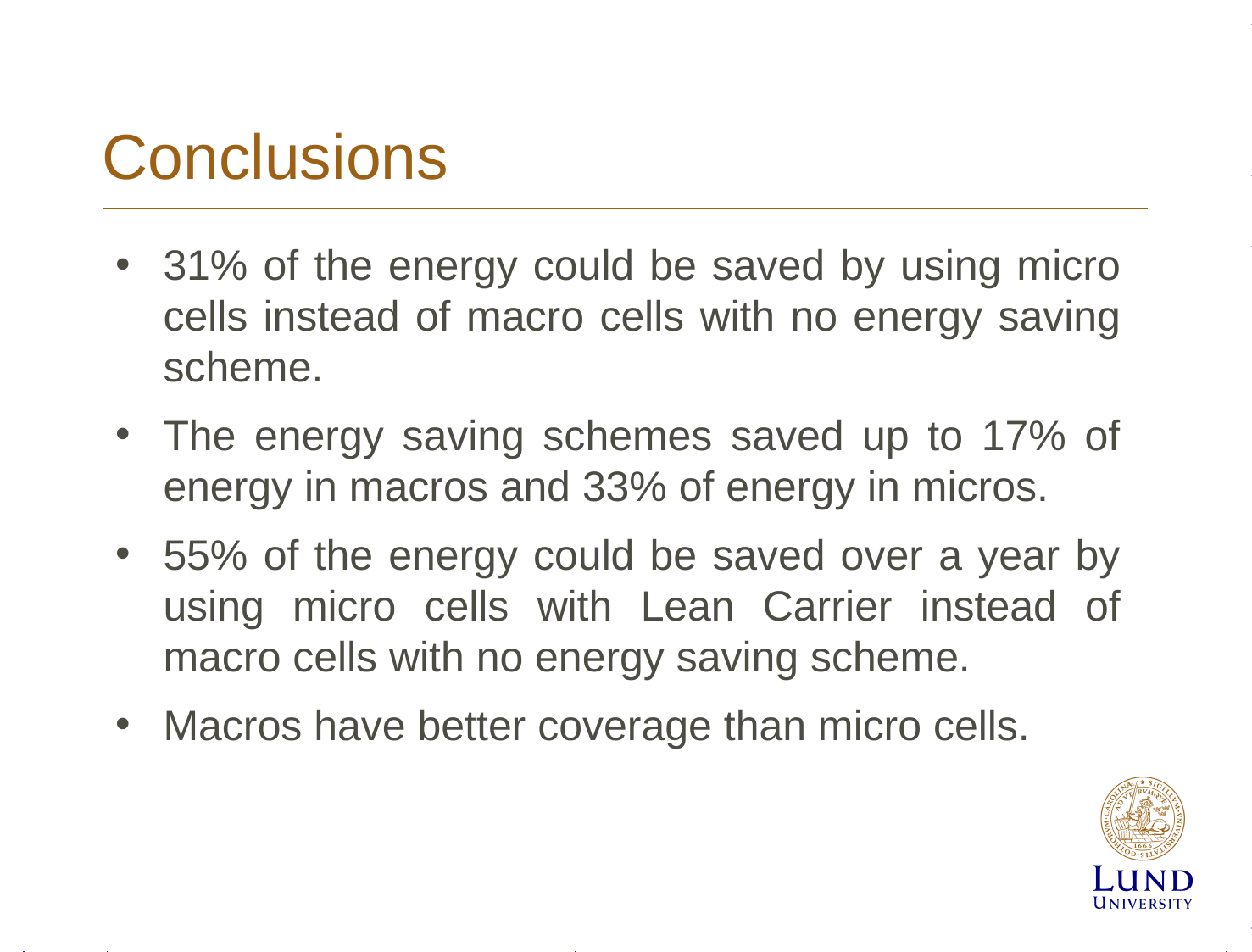

# Conclusions
31% of the energy could be saved by using micro cells instead of macro cells with no energy saving scheme.
The energy saving schemes saved up to 17% of energy in macros and 33% of energy in micros.
55% of the energy could be saved over a year by using micro cells with Lean Carrier instead of macro cells with no energy saving scheme.
Macros have better coverage than micro cells.